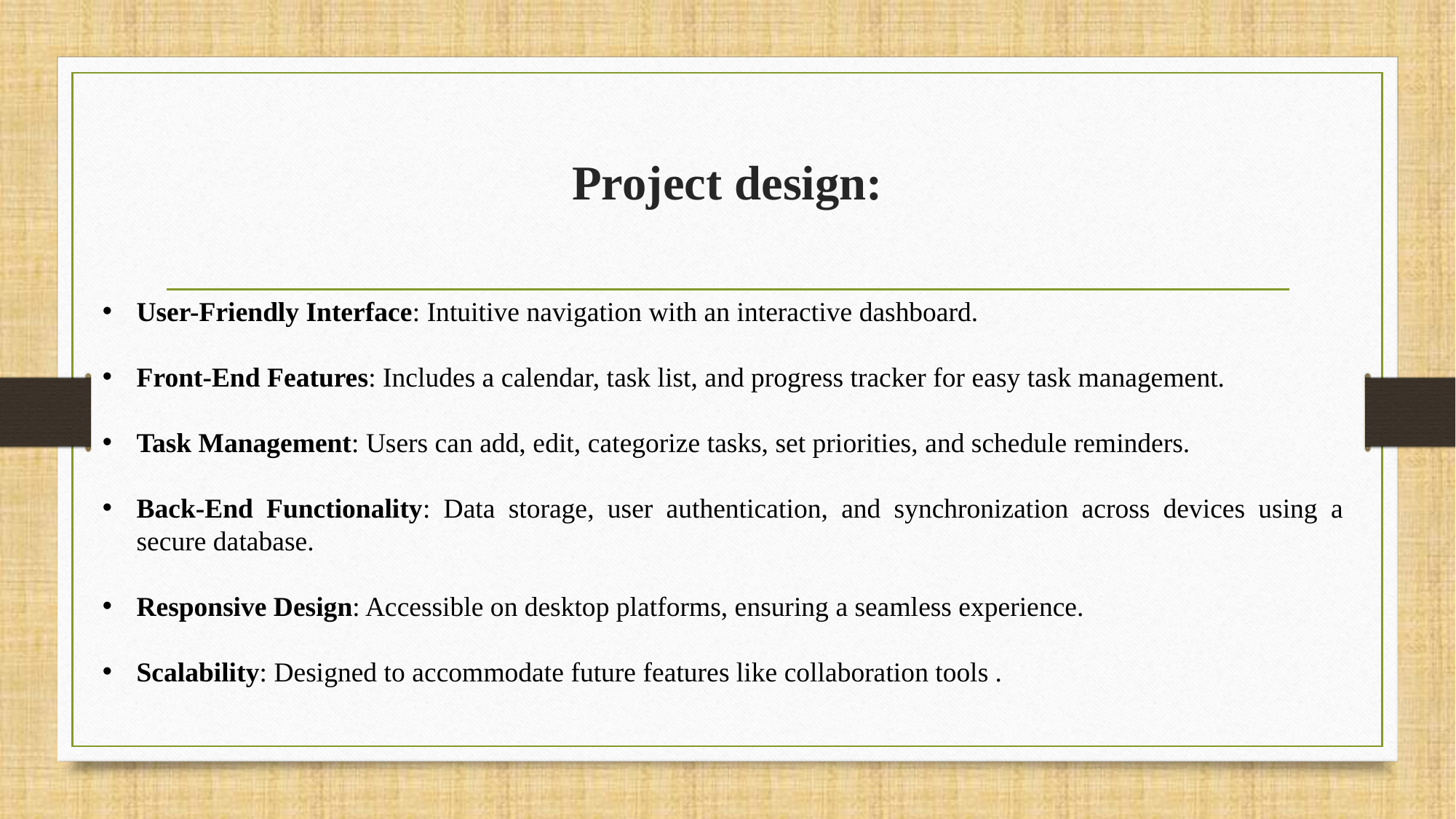

# Project design:
User-Friendly Interface: Intuitive navigation with an interactive dashboard.

Front-End Features: Includes a calendar, task list, and progress tracker for easy task management.

Task Management: Users can add, edit, categorize tasks, set priorities, and schedule reminders.

Back-End Functionality: Data storage, user authentication, and synchronization across devices using a secure database.

Responsive Design: Accessible on desktop platforms, ensuring a seamless experience.

Scalability: Designed to accommodate future features like collaboration tools .